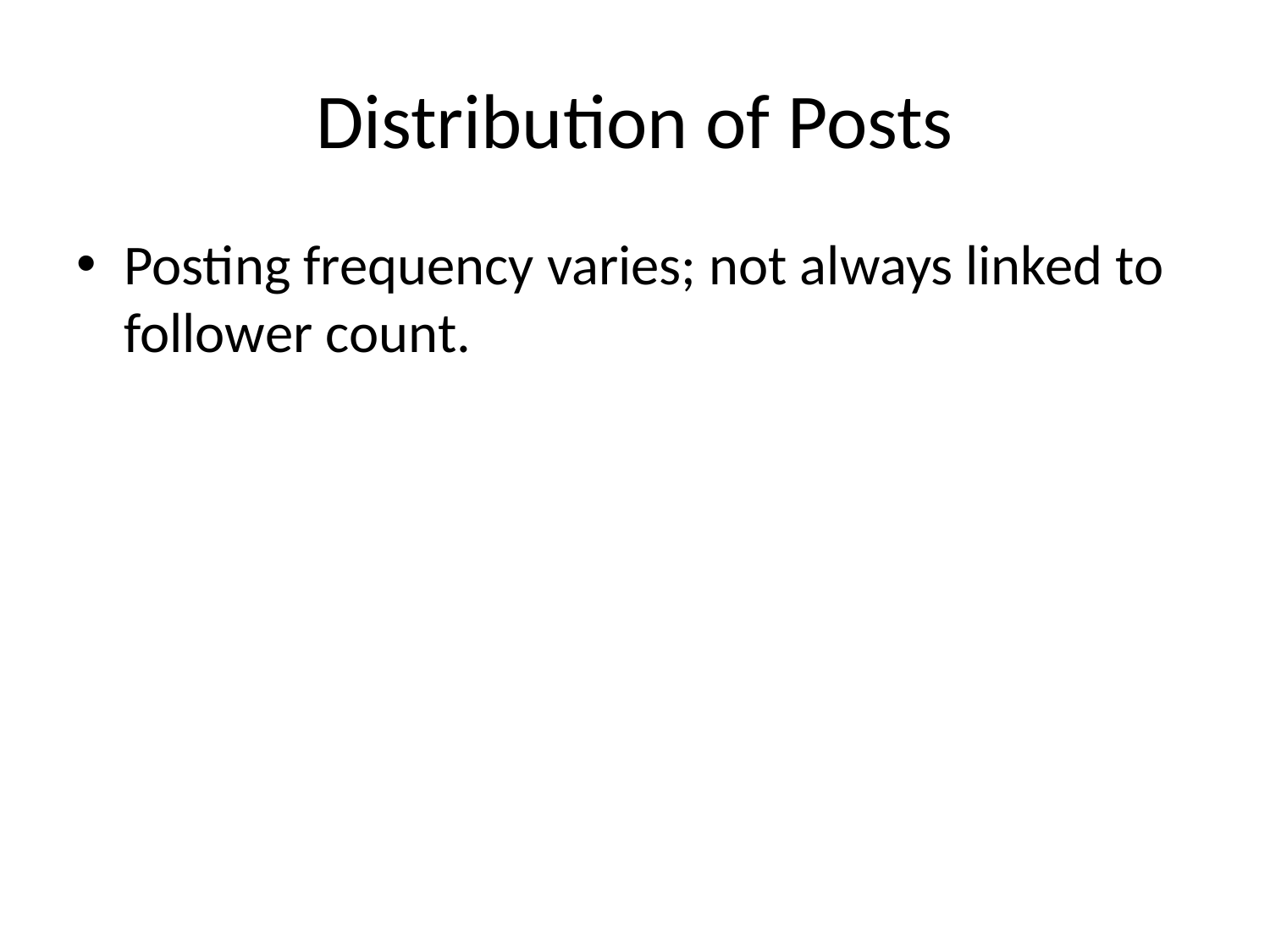

# Distribution of Posts
Posting frequency varies; not always linked to follower count.